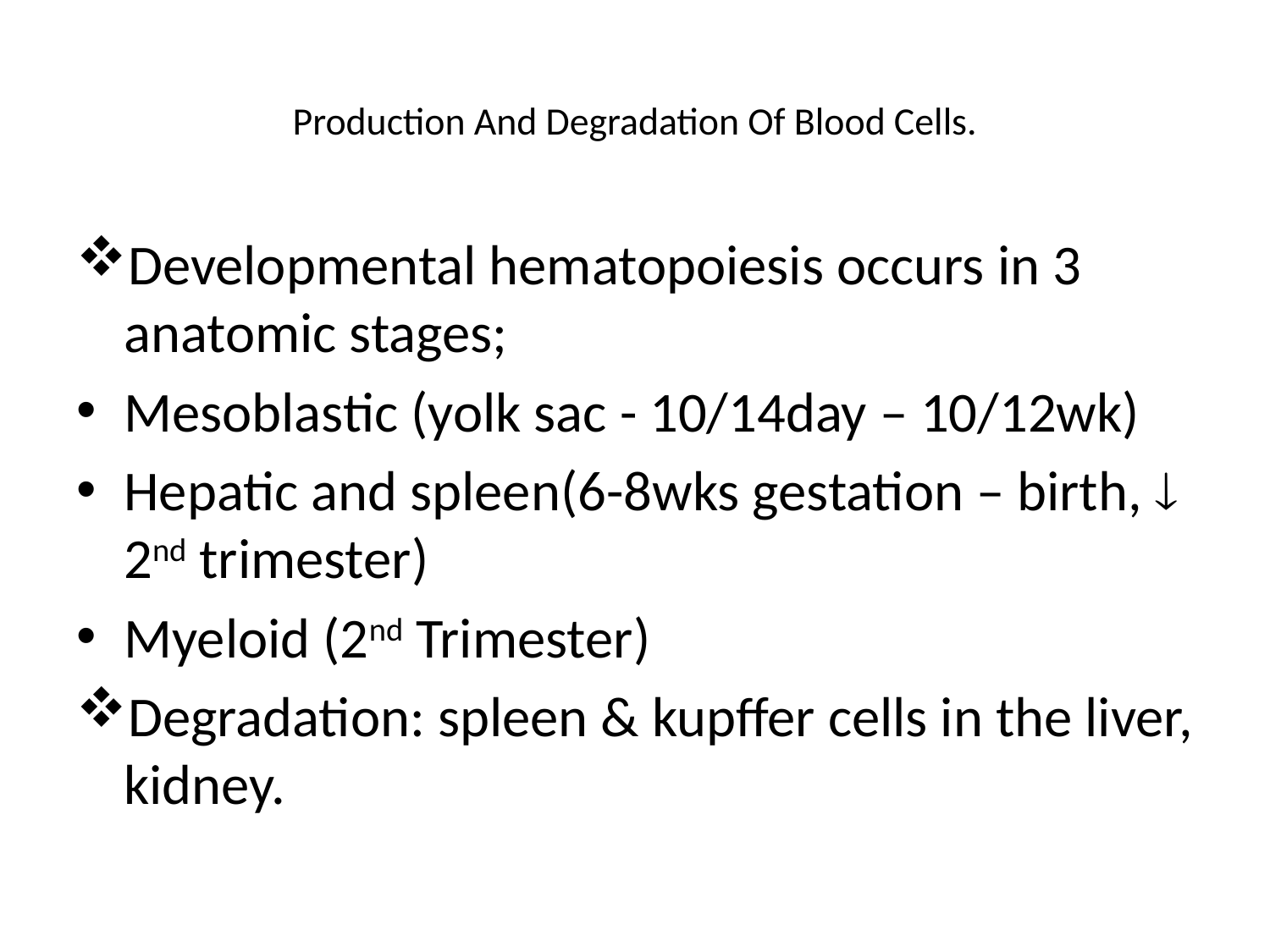

# Production And Degradation Of Blood Cells.
Developmental hematopoiesis occurs in 3 anatomic stages;
Mesoblastic (yolk sac - 10/14day – 10/12wk)
Hepatic and spleen(6-8wks gestation – birth, ↓ 2nd trimester)
Myeloid (2nd Trimester)
Degradation: spleen & kupffer cells in the liver, kidney.